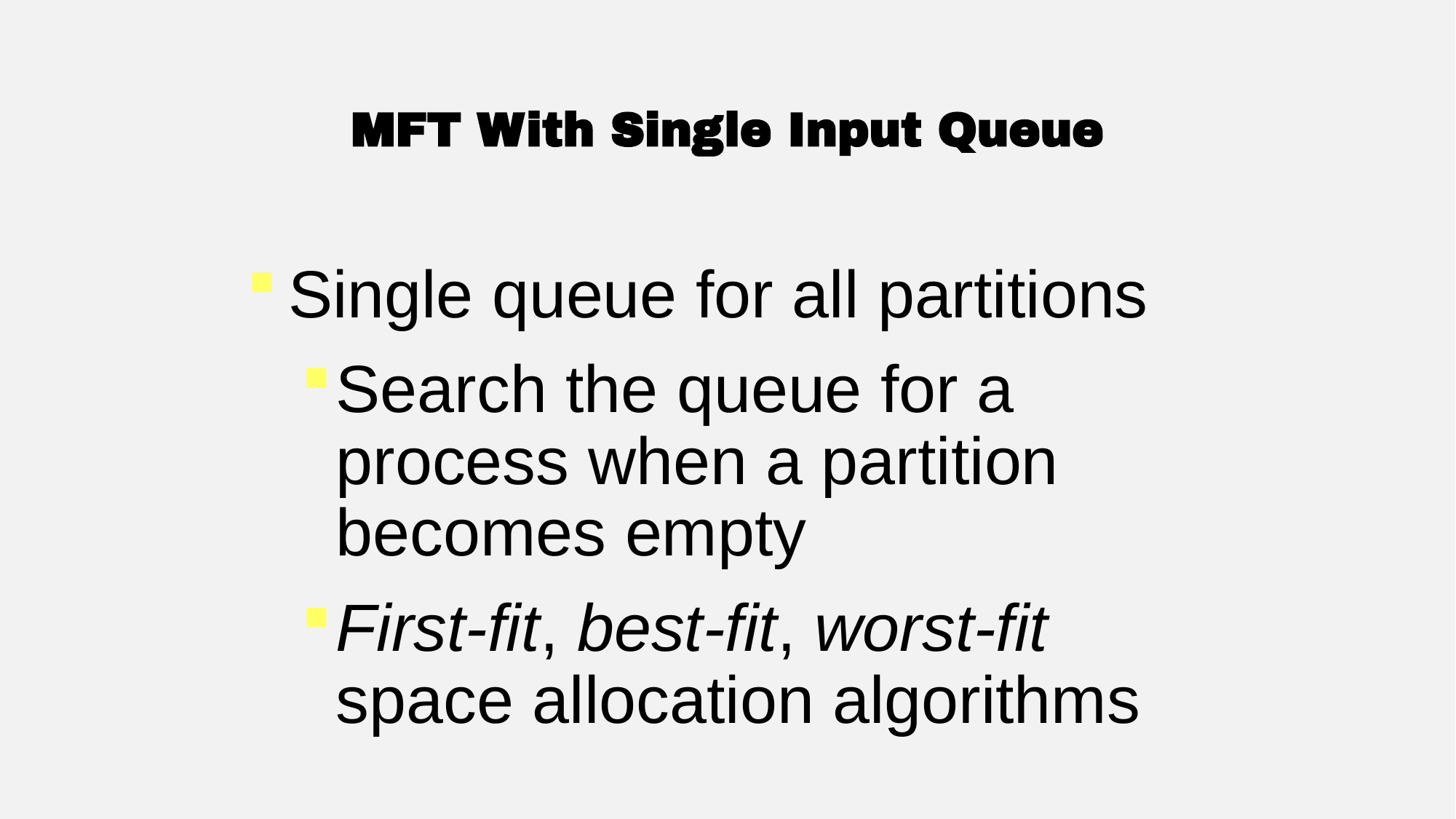

MFT With Single Input Queue
Single queue for all partitions
Search the queue for a process when a partition becomes empty
First-fit, best-fit, worst-fit space allocation algorithms